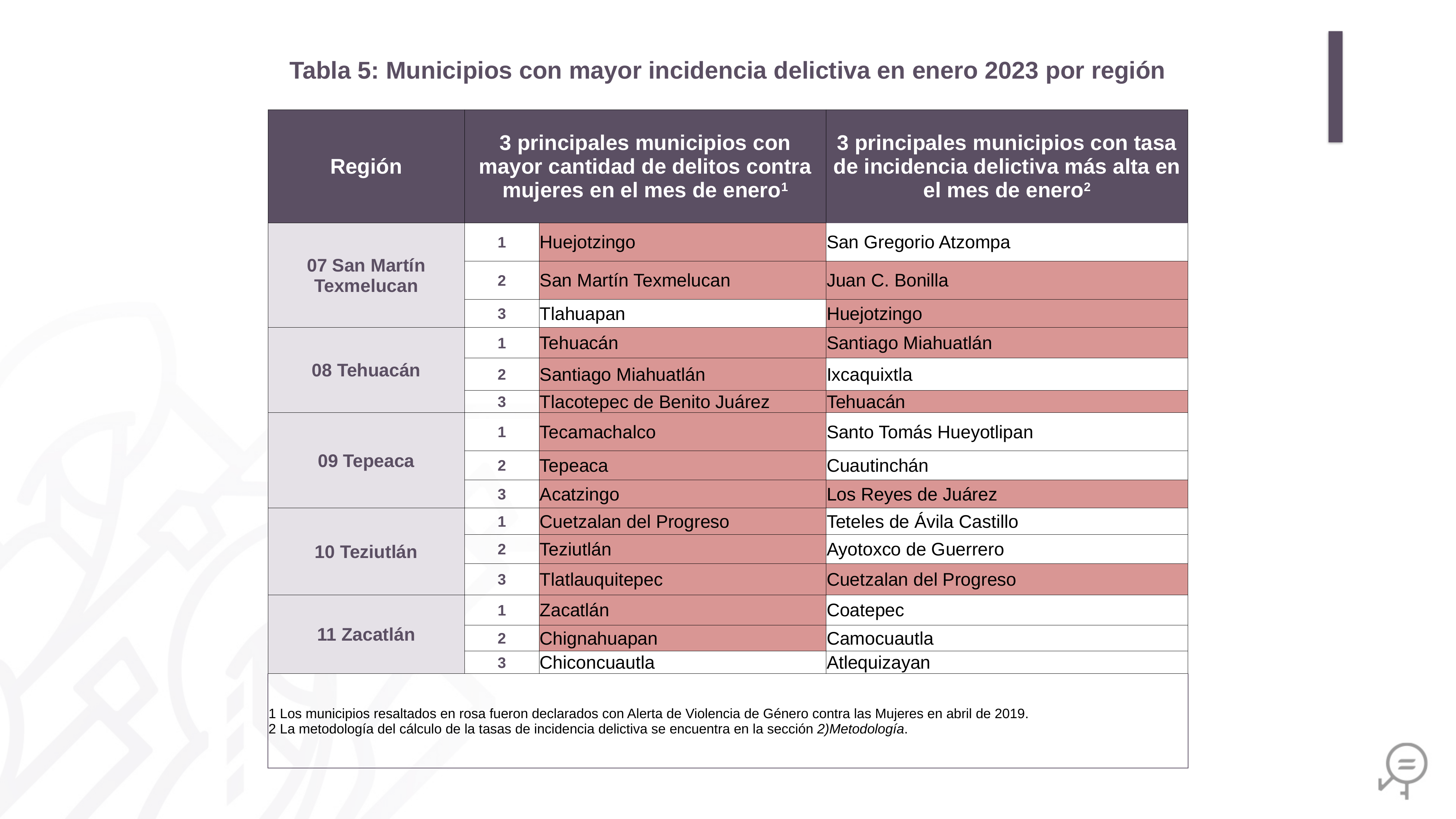

Tabla 5: Municipios con mayor incidencia delictiva en enero 2023 por región
| Región | 3 principales municipios con mayor cantidad de delitos contra mujeres en el mes de enero1 |  | 3 principales municipios con tasa de incidencia delictiva más alta en el mes de enero2 |
| --- | --- | --- | --- |
| 07 San Martín Texmelucan | 1 | Huejotzingo | San Gregorio Atzompa |
|  | 2 | San Martín Texmelucan | Juan C. Bonilla |
|  | 3 | Tlahuapan | Huejotzingo |
| 08 Tehuacán | 1 | Tehuacán | Santiago Miahuatlán |
|  | 2 | Santiago Miahuatlán | Ixcaquixtla |
|  | 3 | Tlacotepec de Benito Juárez | Tehuacán |
| 09 Tepeaca | 1 | Tecamachalco | Santo Tomás Hueyotlipan |
|  | 2 | Tepeaca | Cuautinchán |
|  | 3 | Acatzingo | Los Reyes de Juárez |
| 10 Teziutlán | 1 | Cuetzalan del Progreso | Teteles de Ávila Castillo |
|  | 2 | Teziutlán | Ayotoxco de Guerrero |
|  | 3 | Tlatlauquitepec | Cuetzalan del Progreso |
| 11 Zacatlán | 1 | Zacatlán | Coatepec |
|  | 2 | Chignahuapan | Camocuautla |
|  | 3 | Chiconcuautla | Atlequizayan |
| 1 Los municipios resaltados en rosa fueron declarados con Alerta de Violencia de Género contra las Mujeres en abril de 2019. 2 La metodología del cálculo de la tasas de incidencia delictiva se encuentra en la sección 2)Metodología. |  |  |  |